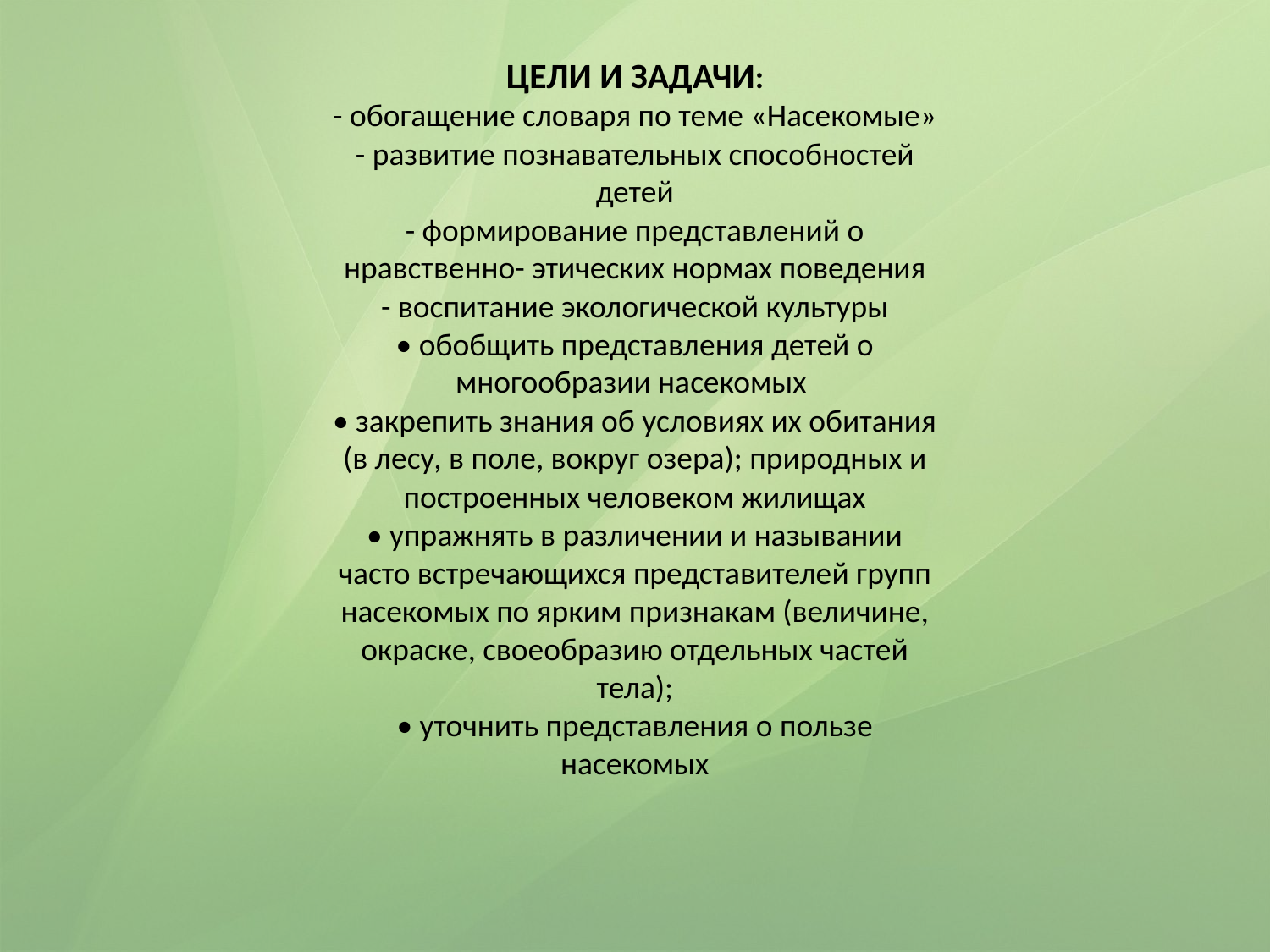

ЦЕЛИ И ЗАДАЧИ:
- обогащение словаря по теме «Насекомые»
- развитие познавательных способностей детей
- формирование представлений о нравственно- этических нормах поведения
- воспитание экологической культуры
• обобщить представления детей о многообразии насекомых 
• закрепить знания об условиях их обитания (в лесу, в поле, вокруг озера); природных и построенных человеком жилищах
• упражнять в различении и назывании часто встречающихся представителей групп насекомых по ярким признакам (величине, окраске, своеобразию отдельных частей тела);
• уточнить представления о пользе насекомых